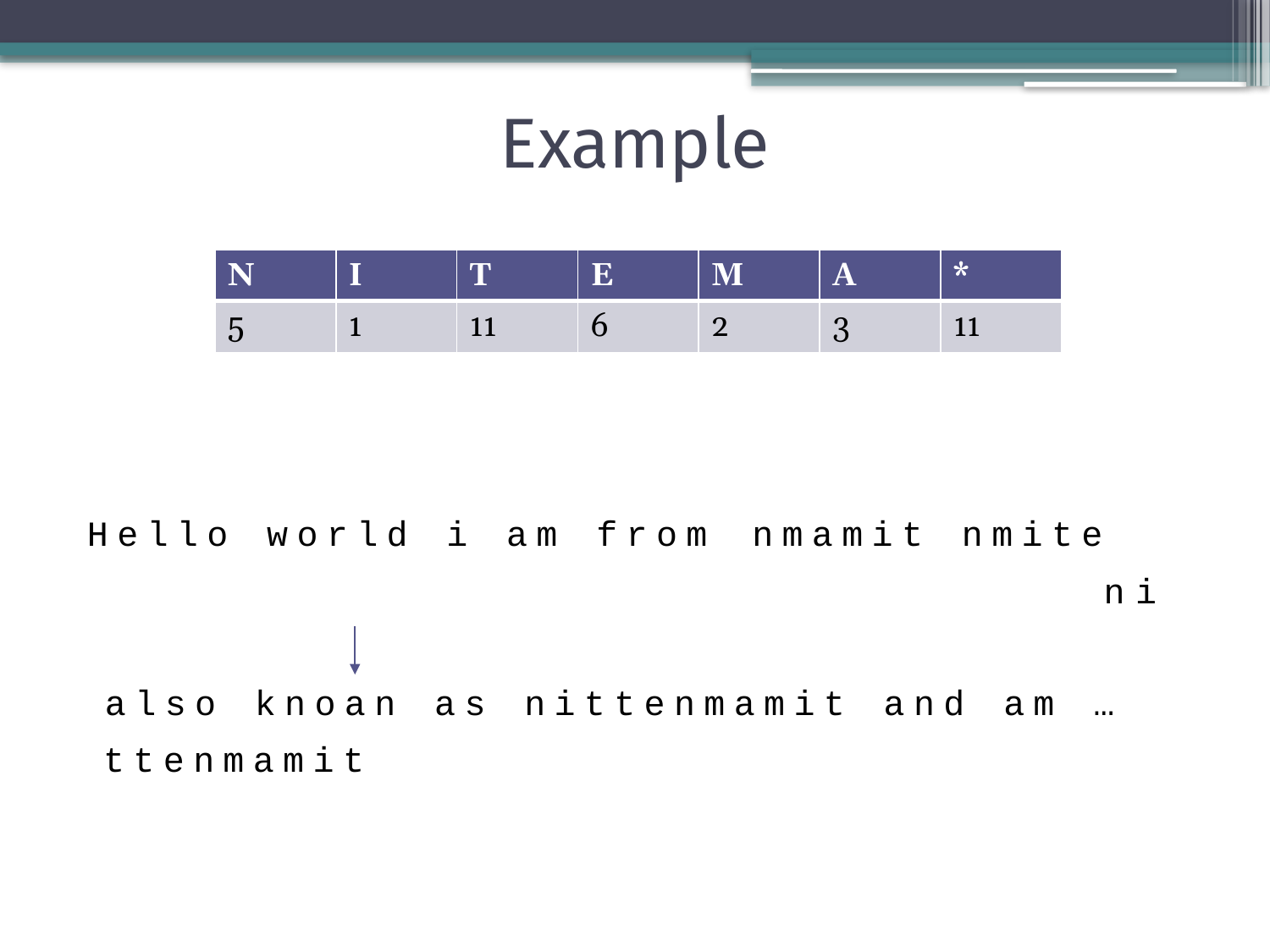

# Example
| N | I | T | E | M | A | \* |
| --- | --- | --- | --- | --- | --- | --- |
| 5 | 1 | 11 | 6 | 2 | 3 | 11 |
Hello world i am from	 nmamit nmite

also knoan as nittenmamit and am …
ni
ttenmamit